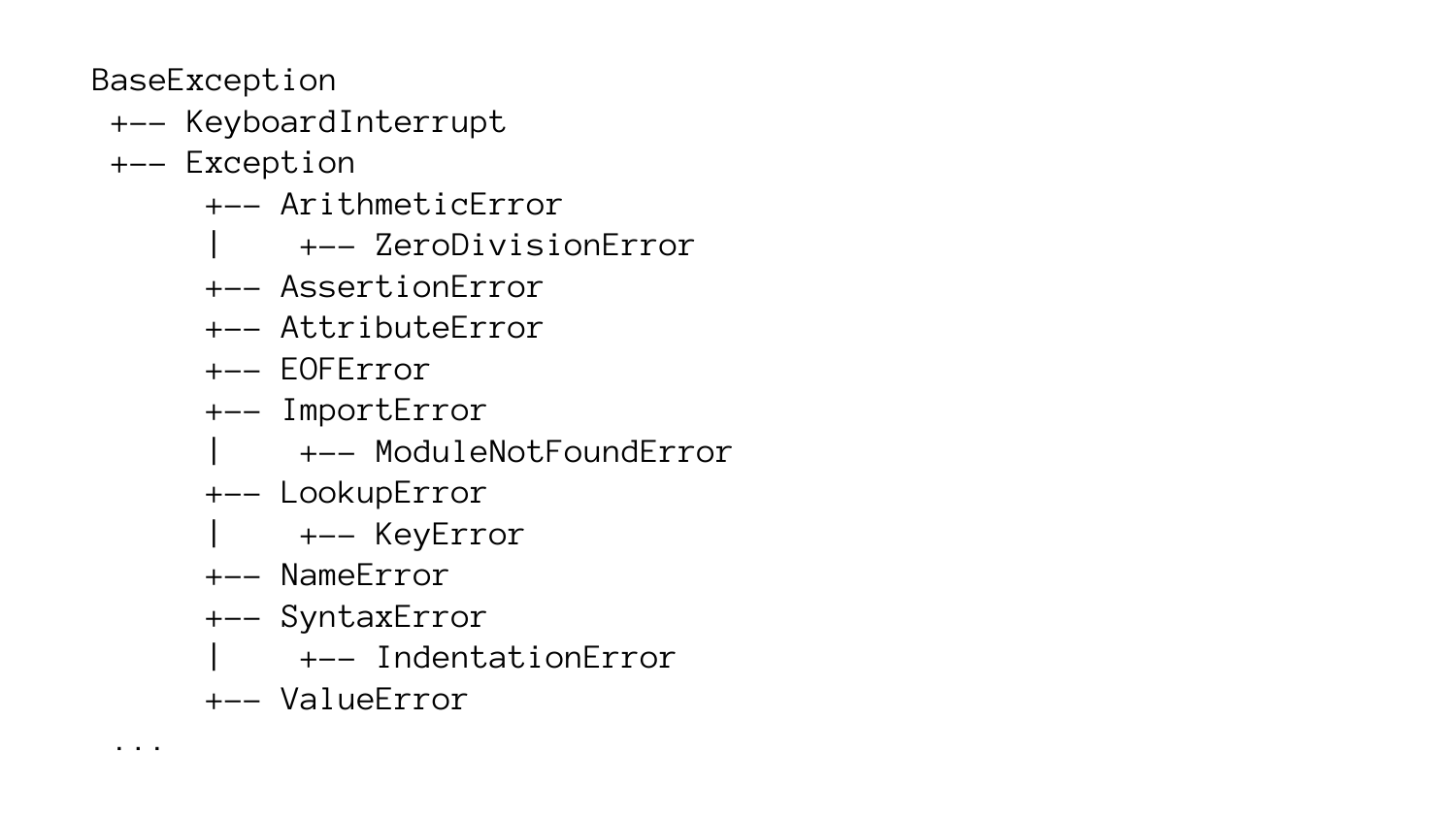

# BaseException
 +-- KeyboardInterrupt
 +-- Exception
      +-- ArithmeticError
      |    +-- ZeroDivisionError
      +-- AssertionError
      +-- AttributeError
      +-- EOFError
      +-- ImportError
      |    +-- ModuleNotFoundError
      +-- LookupError
      |    +-- KeyError
      +-- NameError
      +-- SyntaxError
      |    +-- IndentationError
      +-- ValueError
 ...